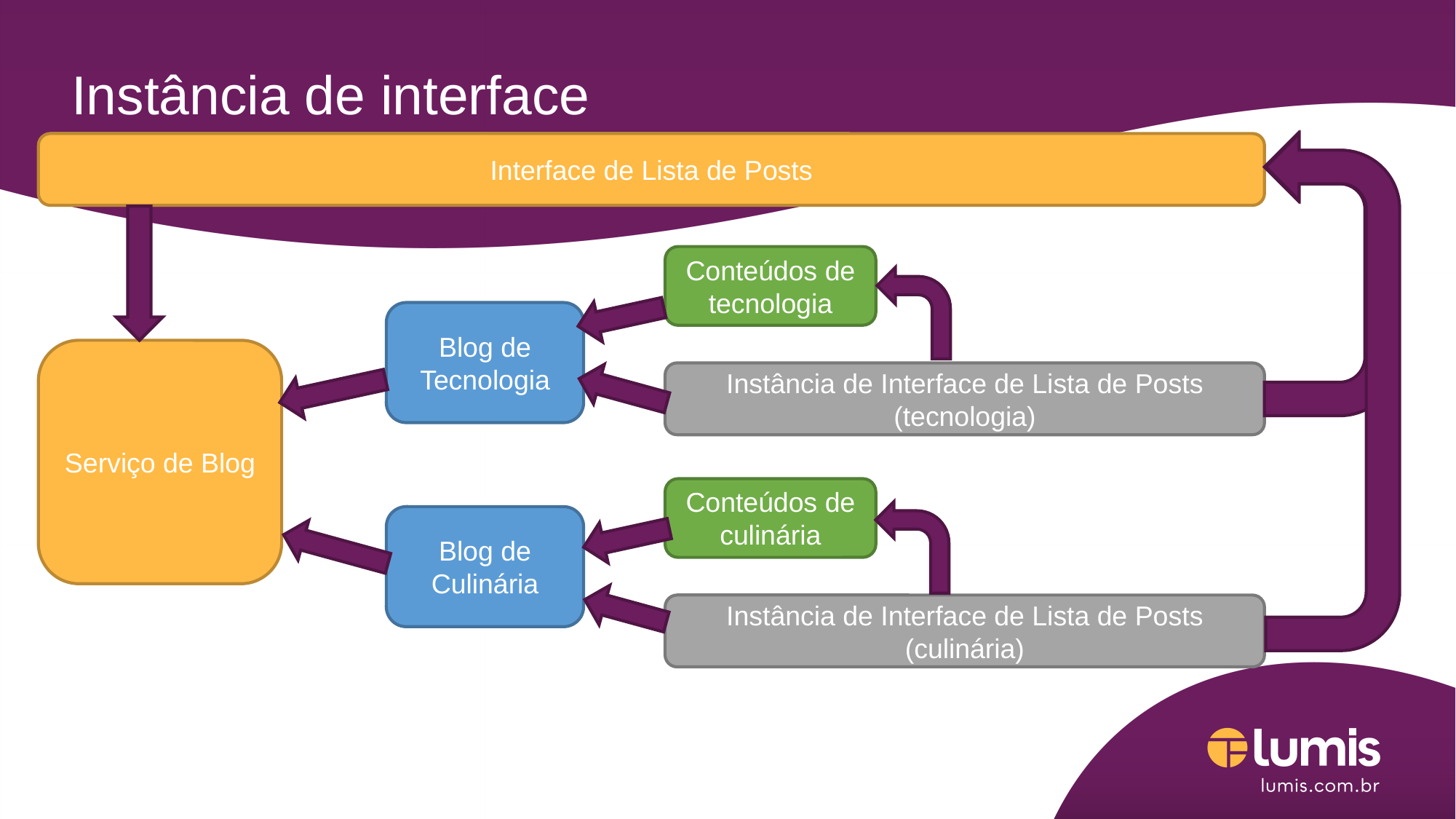

# Instância de interface
Interface de Lista de Posts

Conteúdos de tecnologia

Blog de Tecnologia

Serviço de Blog
Instância de Interface de Lista de Posts (tecnologia)

Conteúdos de culinária

Blog de Culinária

Instância de Interface de Lista de Posts (culinária)